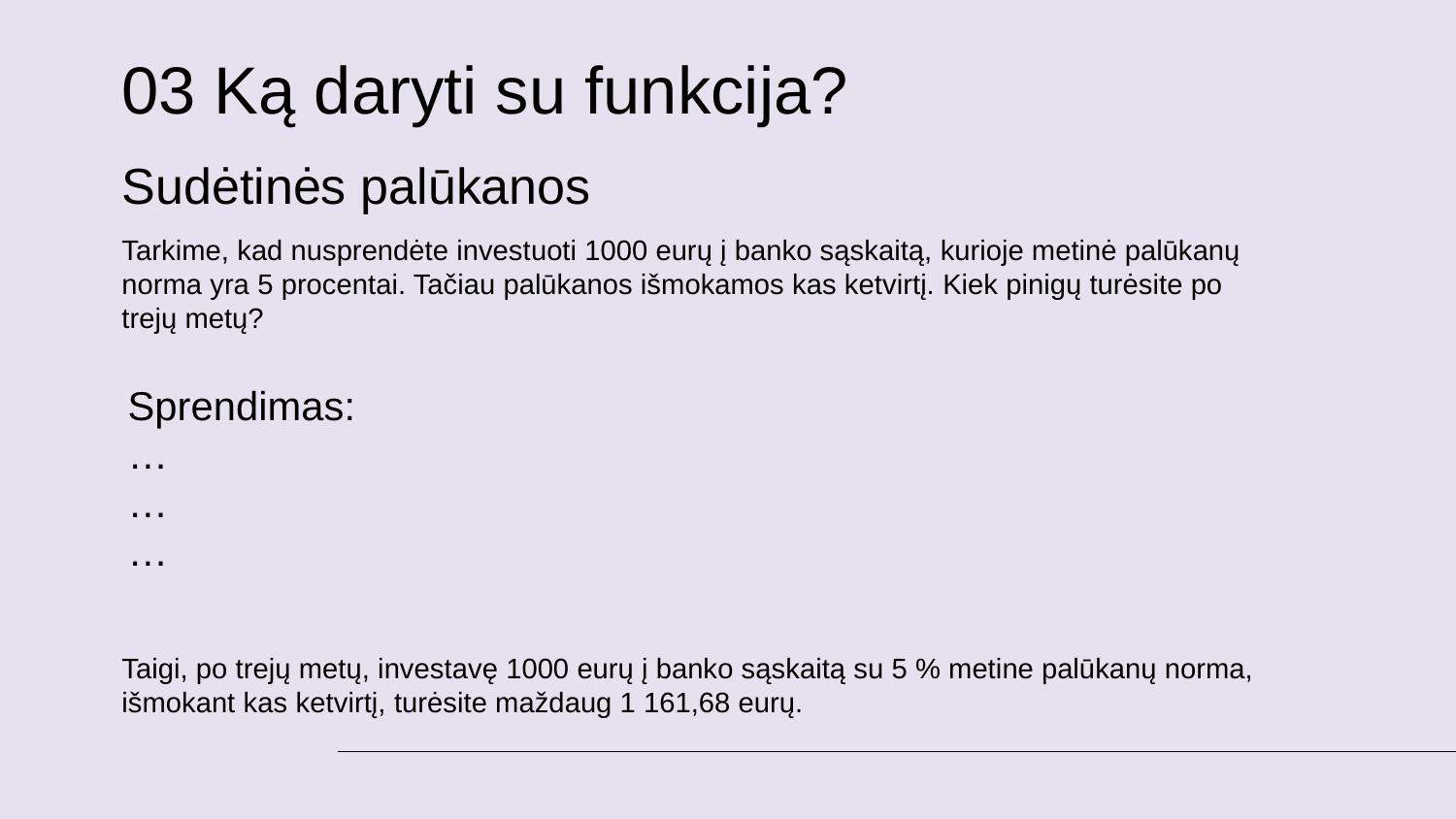

# 03 Ką daryti su funkcija?

Sudėtinės palūkanos
Tarkime, kad nusprendėte investuoti 1000 eurų į banko sąskaitą, kurioje metinė palūkanų norma yra 5 procentai. Tačiau palūkanos išmokamos kas ketvirtį. Kiek pinigų turėsite po trejų metų?
Sprendimas:
…
…
…
Taigi, po trejų metų, investavę 1000 eurų į banko sąskaitą su 5 % metine palūkanų norma, išmokant kas ketvirtį, turėsite maždaug 1 161,68 eurų.